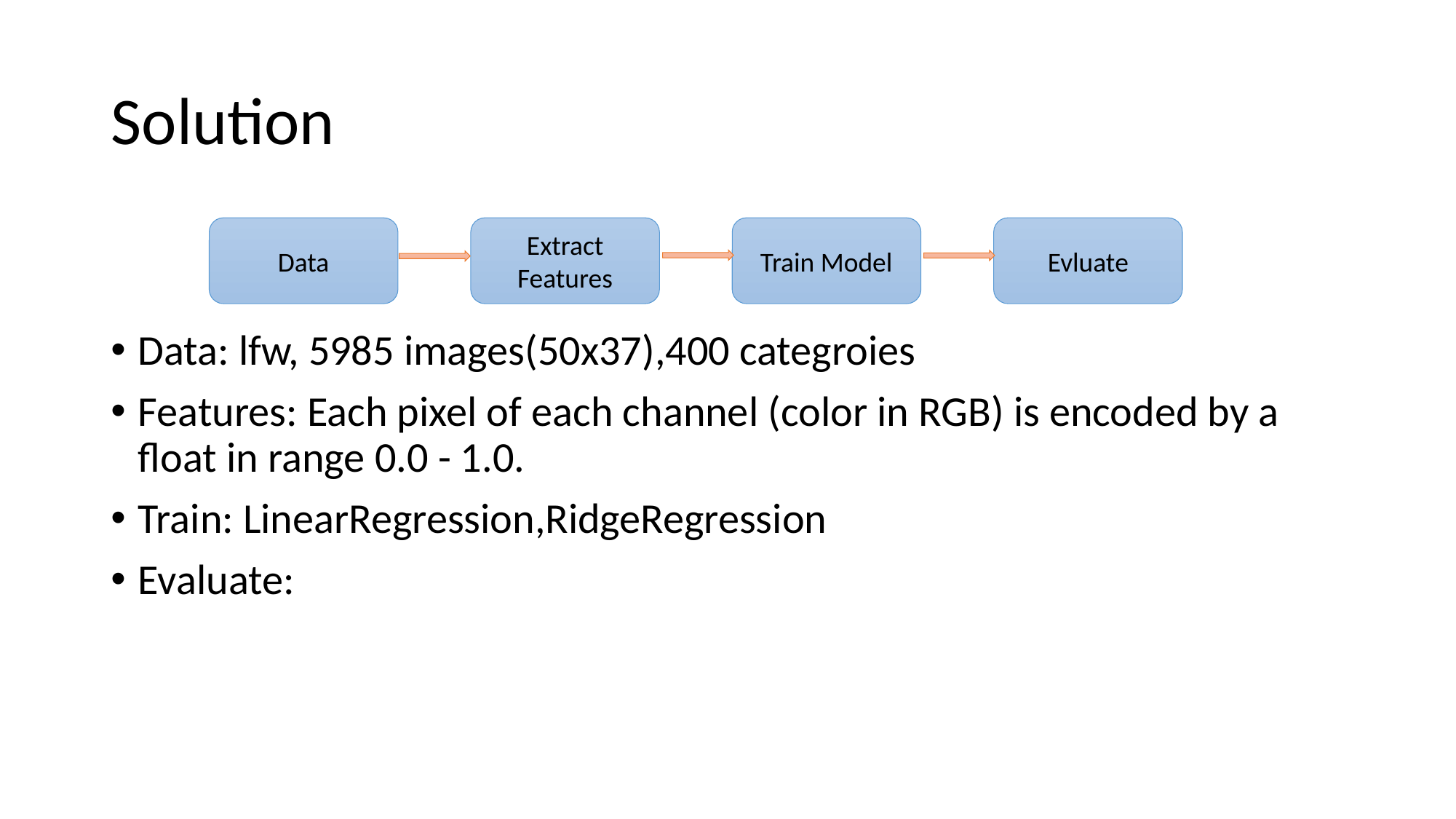

# Solution
Data
Extract Features
Train Model
Evluate

Data: lfw, 5985 images(50x37),400 categroies
Features: Each pixel of each channel (color in RGB) is encoded by a float in range 0.0 - 1.0.
Train: LinearRegression,RidgeRegression
Evaluate: